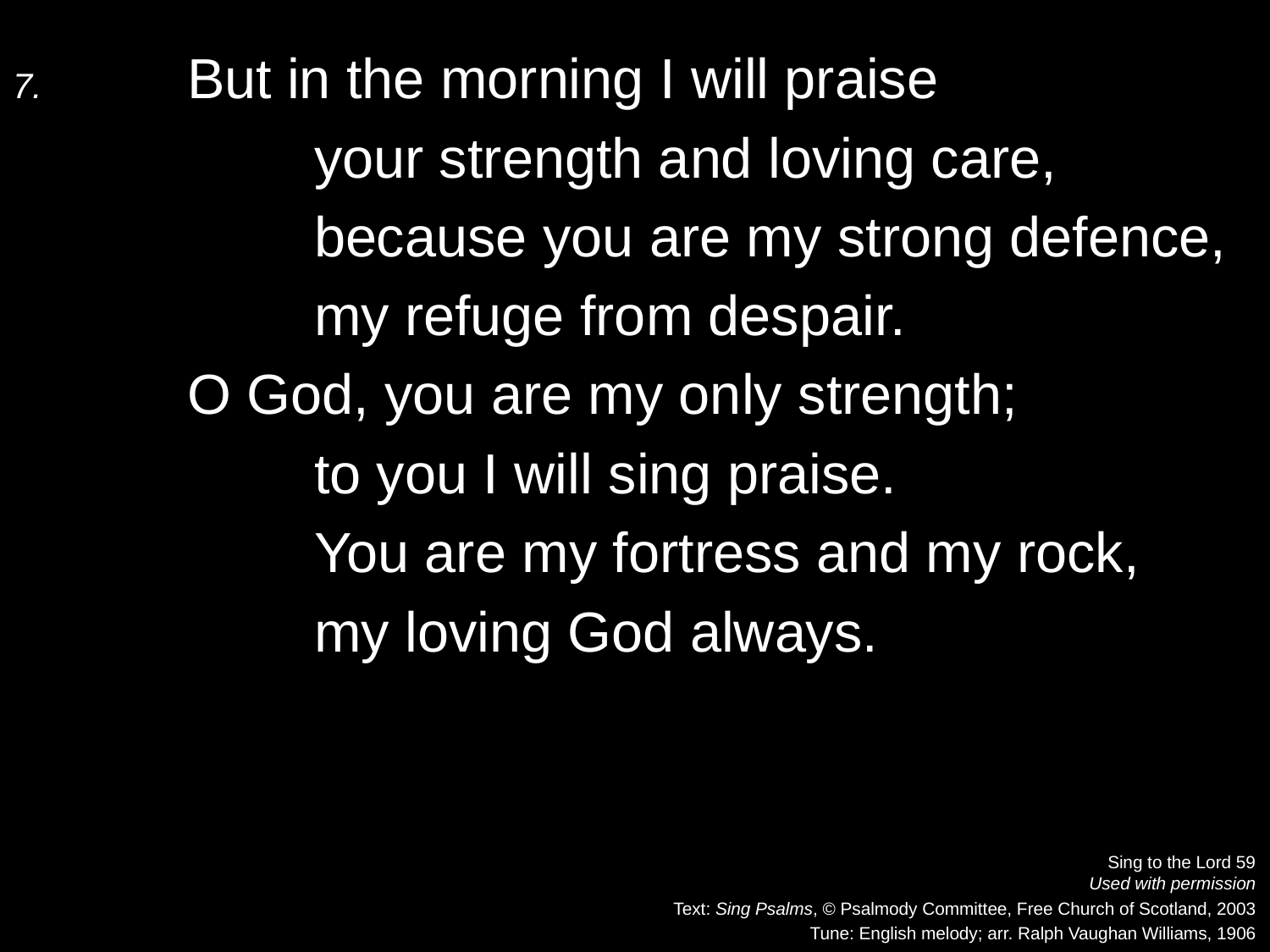

7.	But in the morning I will praise
		your strength and loving care,
		because you are my strong defence,
		my refuge from despair.
	O God, you are my only strength;
		to you I will sing praise.
		You are my fortress and my rock,
		my loving God always.
Sing to the Lord 59
Used with permission
Text: Sing Psalms, © Psalmody Committee, Free Church of Scotland, 2003
Tune: English melody; arr. Ralph Vaughan Williams, 1906